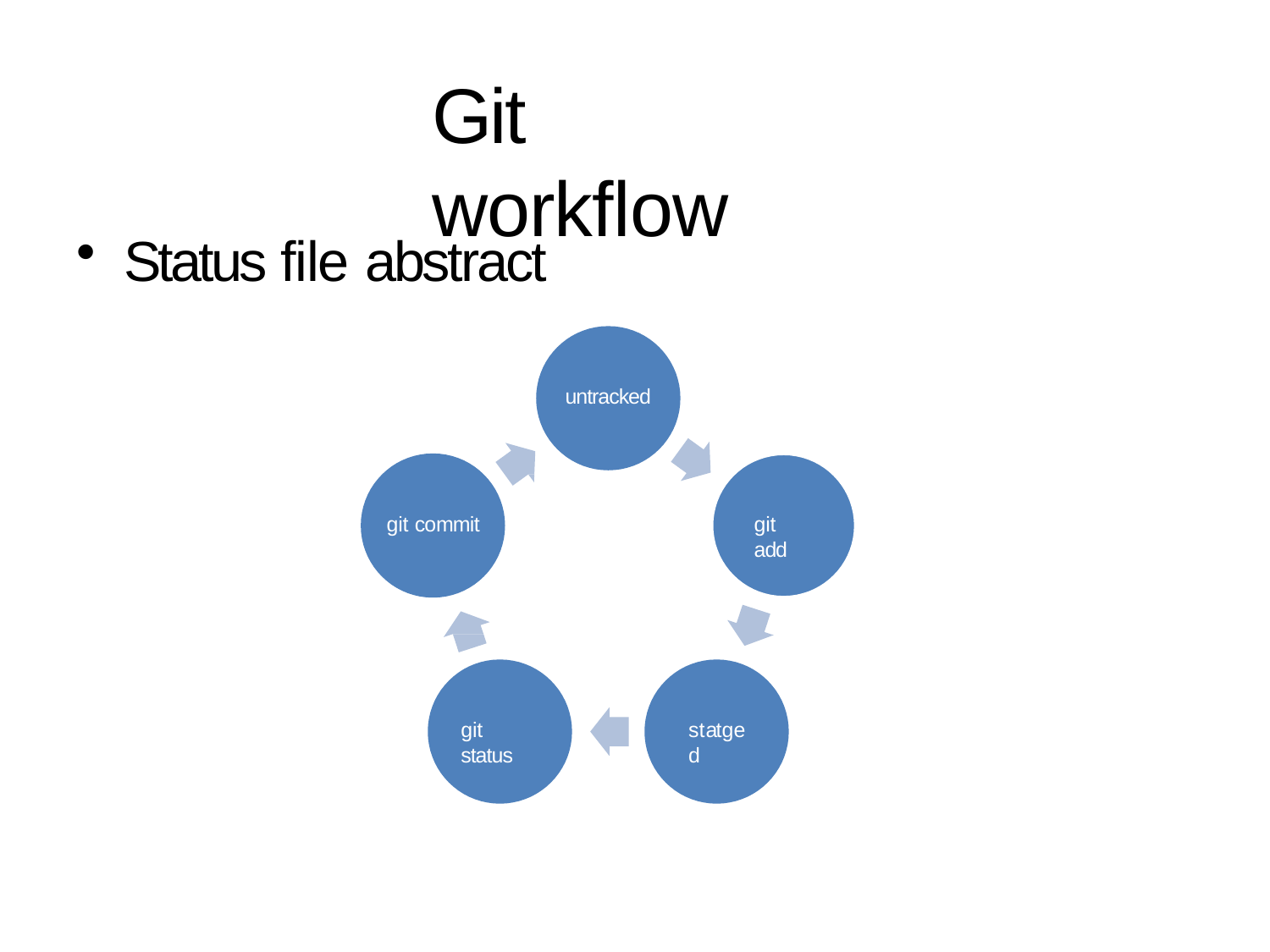

# Git workflow
Status file abstract

untracked

git commit
git add

git status
statged